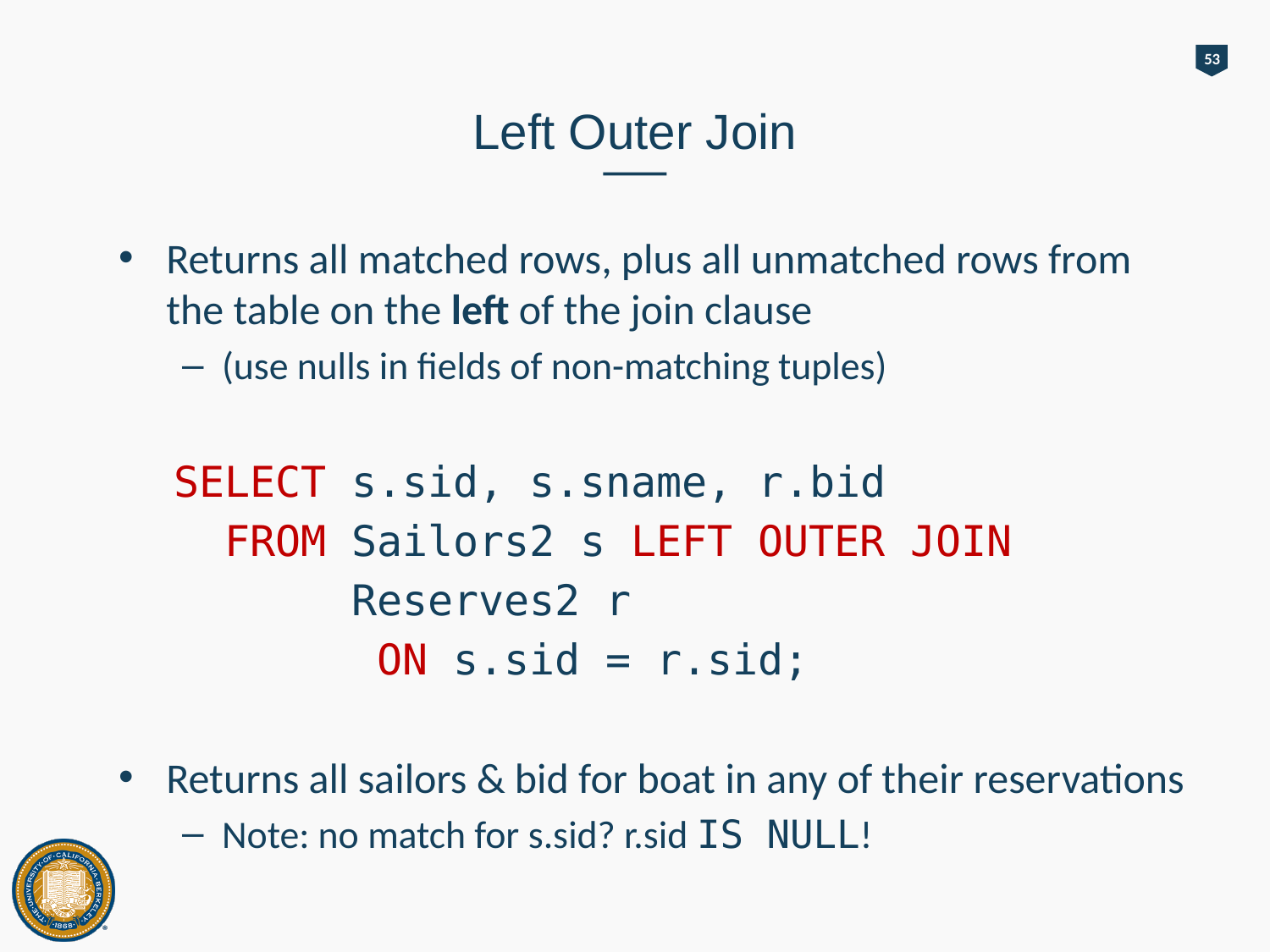

53

# Left Outer Join

Returns all matched rows, plus all unmatched rows from the table on the left of the join clause
(use nulls in fields of non-matching tuples)

SELECT s.sid, s.sname, r.bid
  FROM Sailors2 s LEFT OUTER JOIN
       Reserves2 r
        ON s.sid = r.sid;

Returns all sailors & bid for boat in any of their reservations
Note: no match for s.sid? r.sid IS NULL!